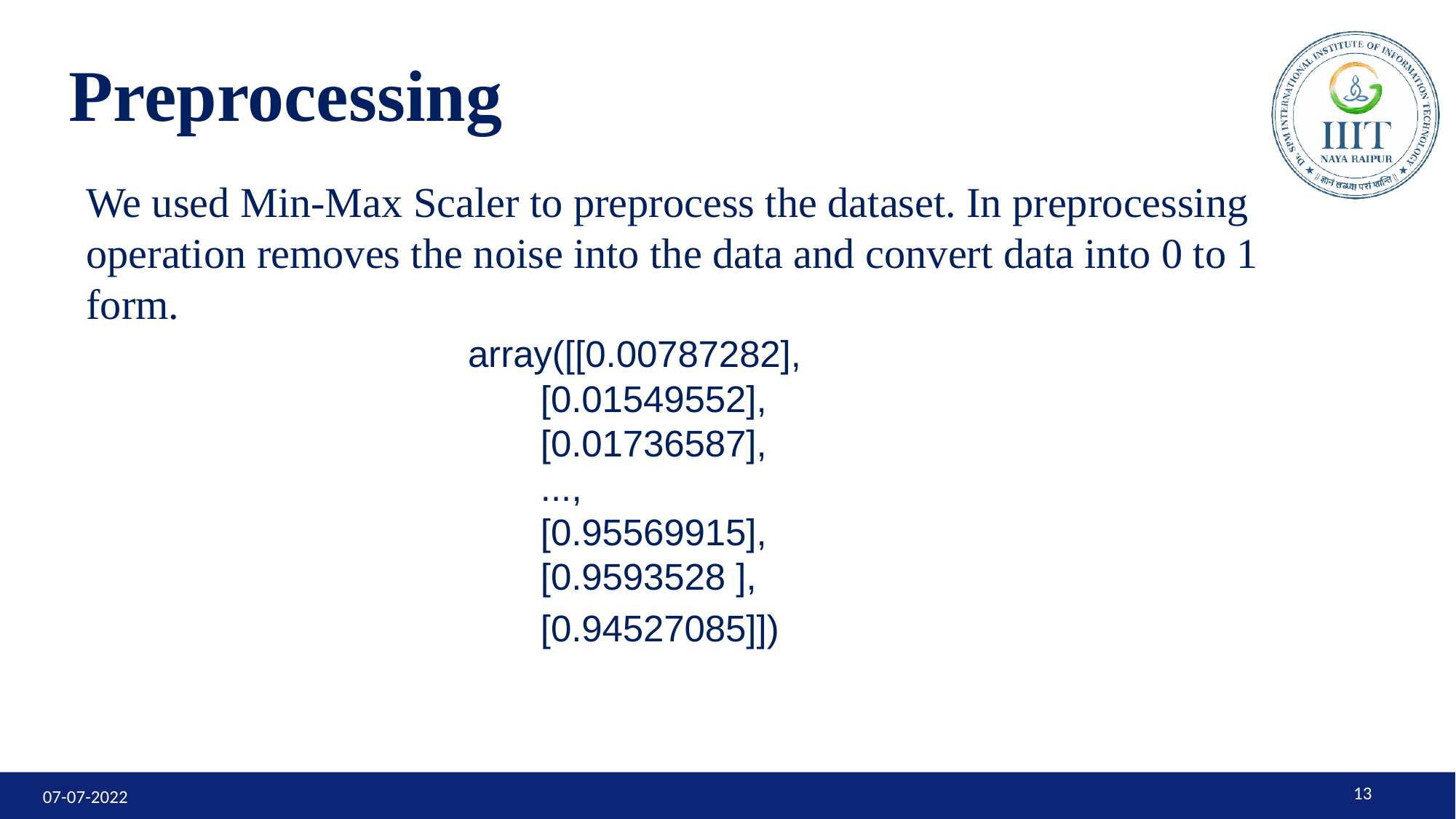

Preprocessing

We used Min-Max Scaler to preprocess the dataset. In preprocessing operation removes the noise into the data and convert data into 0 to 1 form.

array([[0.00787282],
       [0.01549552],
       [0.01736587],
       ...,
       [0.95569915],
       [0.9593528 ],
       [0.94527085]])

13
07-07-2022